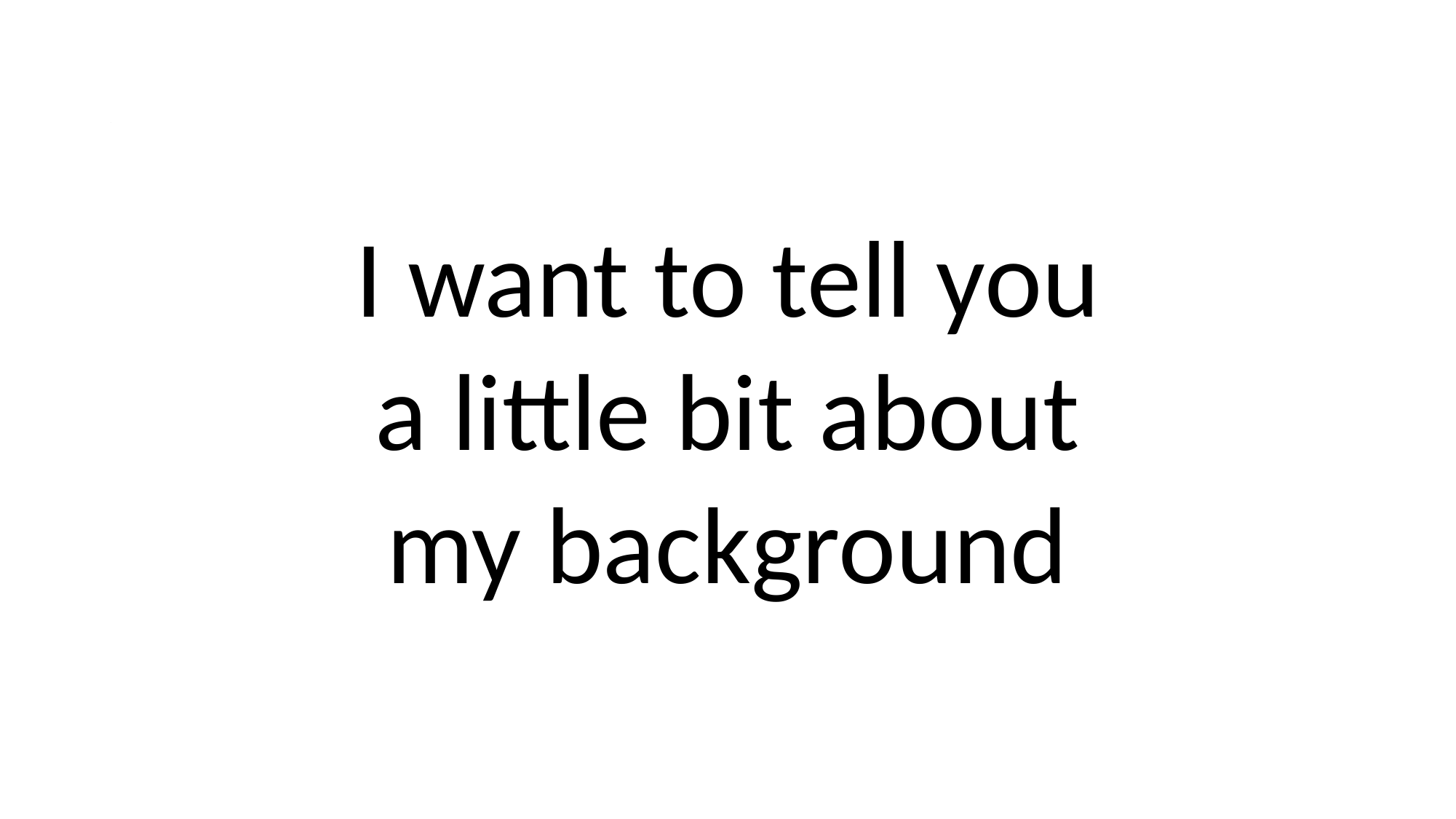

# .

I want to tell you
a little bit about
my background